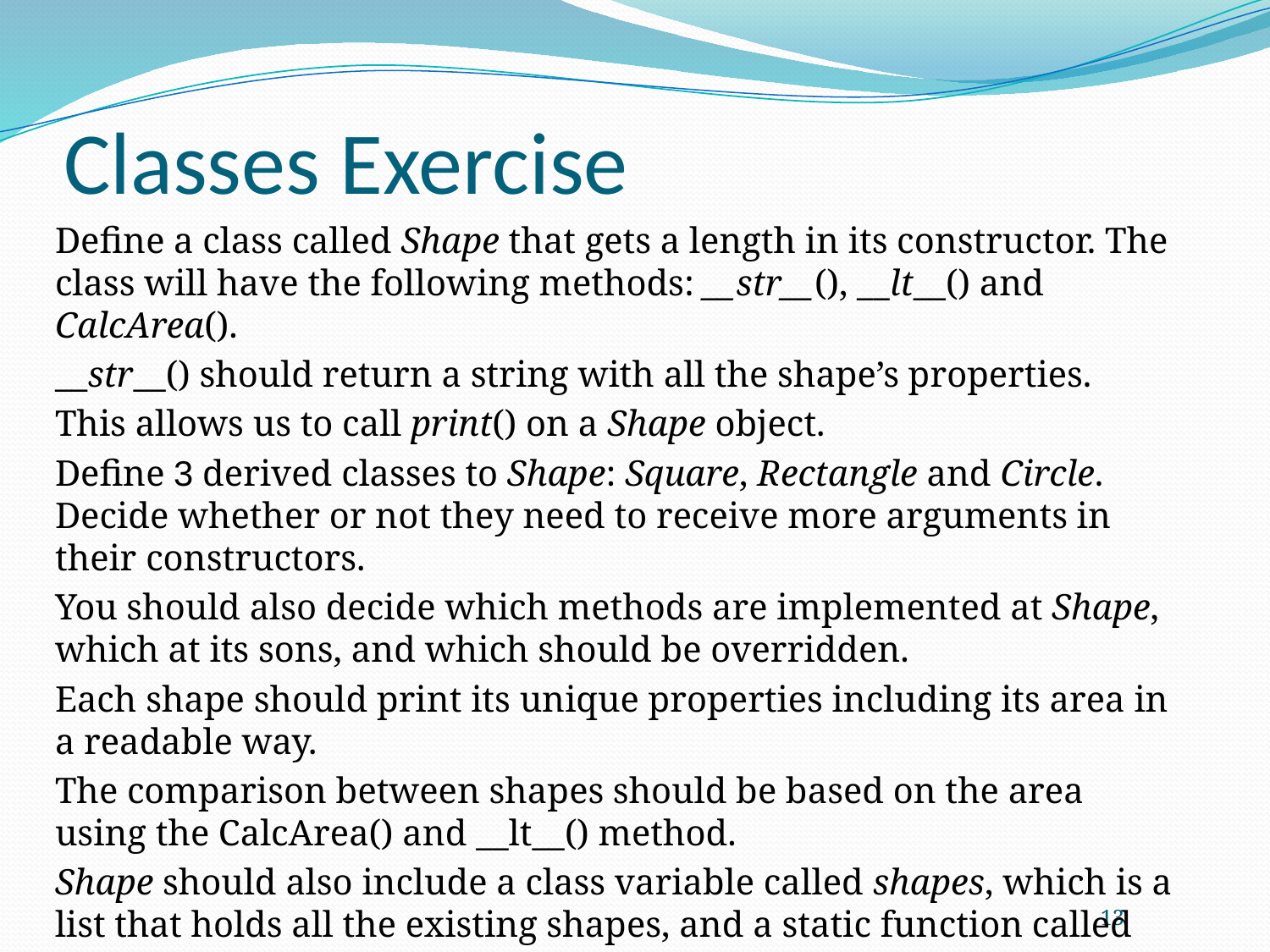

# Classes Exercise
Define a class called Shape that gets a length in its constructor. The class will have the following methods: __str__(), __lt__() and CalcArea().
__str__() should return a string with all the shape’s properties.
This allows us to call print() on a Shape object.
Define 3 derived classes to Shape: Square, Rectangle and Circle. Decide whether or not they need to receive more arguments in their constructors.
You should also decide which methods are implemented at Shape, which at its sons, and which should be overridden.
Each shape should print its unique properties including its area in a readable way.
The comparison between shapes should be based on the area using the CalcArea() and __lt__() method.
Shape should also include a class variable called shapes, which is a list that holds all the existing shapes, and a static function called PrintShapes() that prints all the shapes.
13